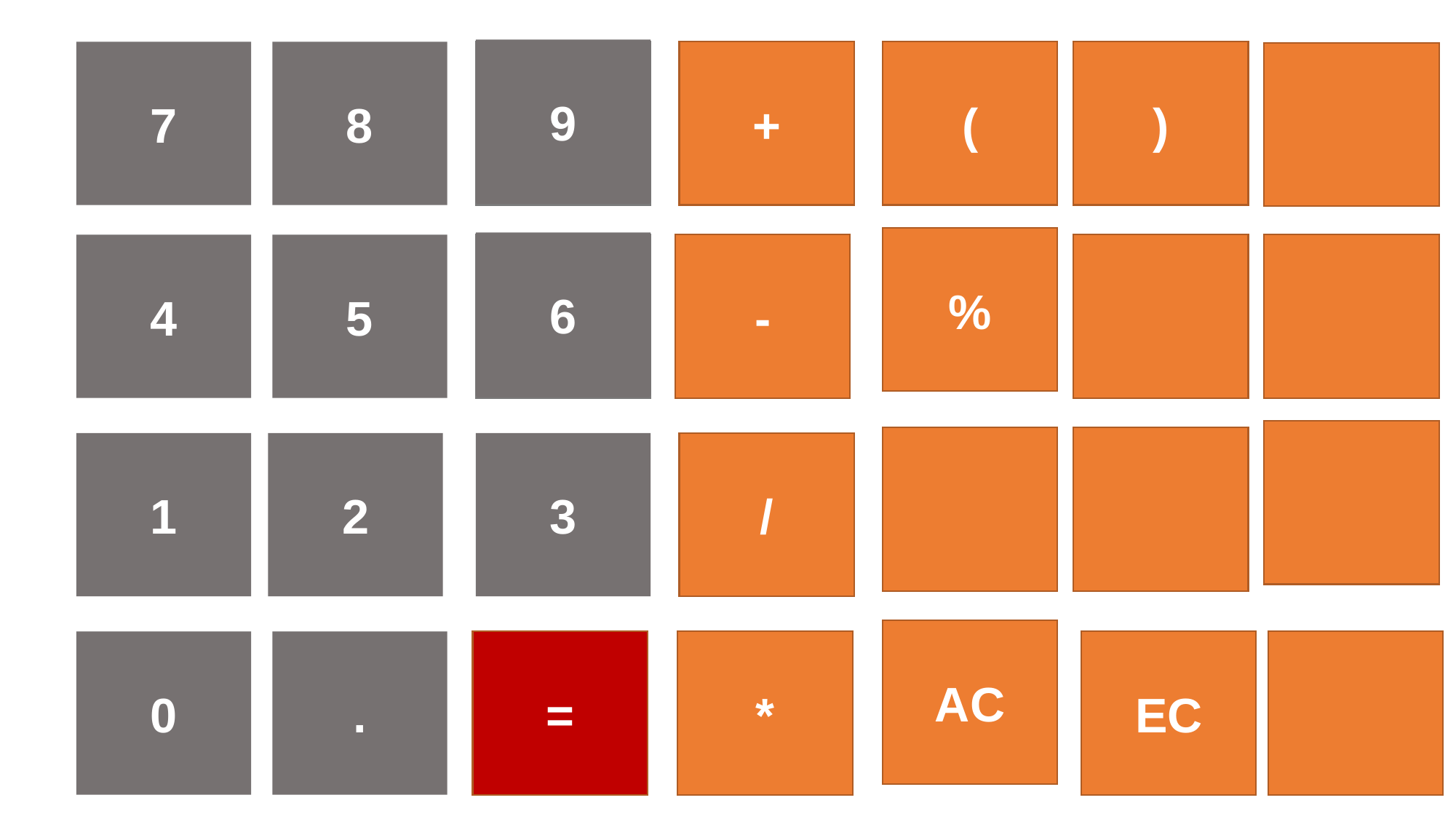

9
7
8
9
+
(
)

%
6
-

4
5
6

2
3
1
/
AC
=

EC
*
0
.